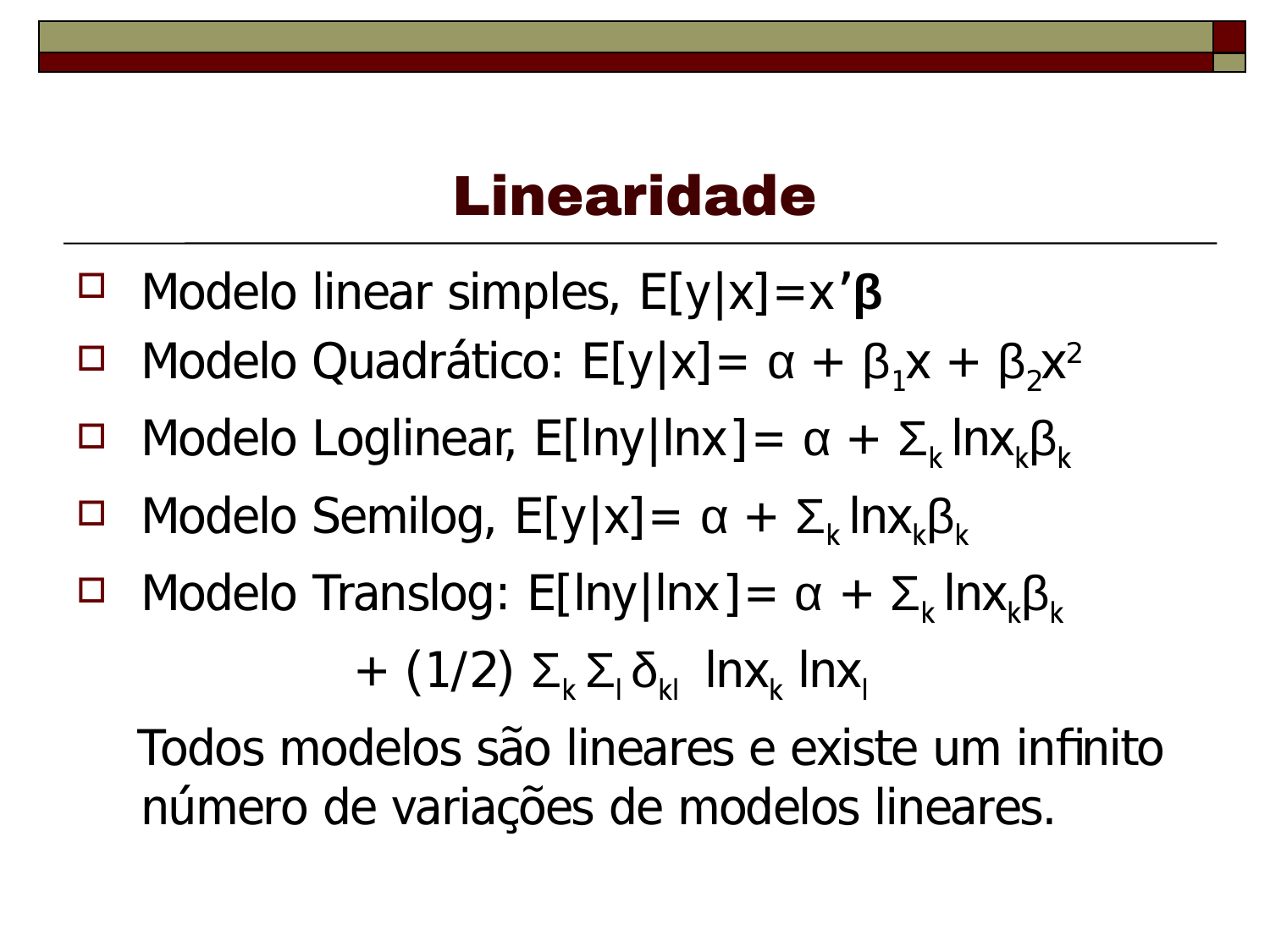

# Linearidade
Modelo linear simples, E[y|x]=x’β
Modelo Quadrático: E[y|x]= α + β1x + β2x2
Modelo Loglinear, E[lny|lnx]= α + Σk lnxkβk
Modelo Semilog, E[y|x]= α + Σk lnxkβk
Modelo Translog: E[lny|lnx]= α + Σk lnxkβk
                  + (1/2) Σk Σl δkl   lnxk lnxl
    Todos modelos são lineares e existe um infinito número de variações de modelos lineares.